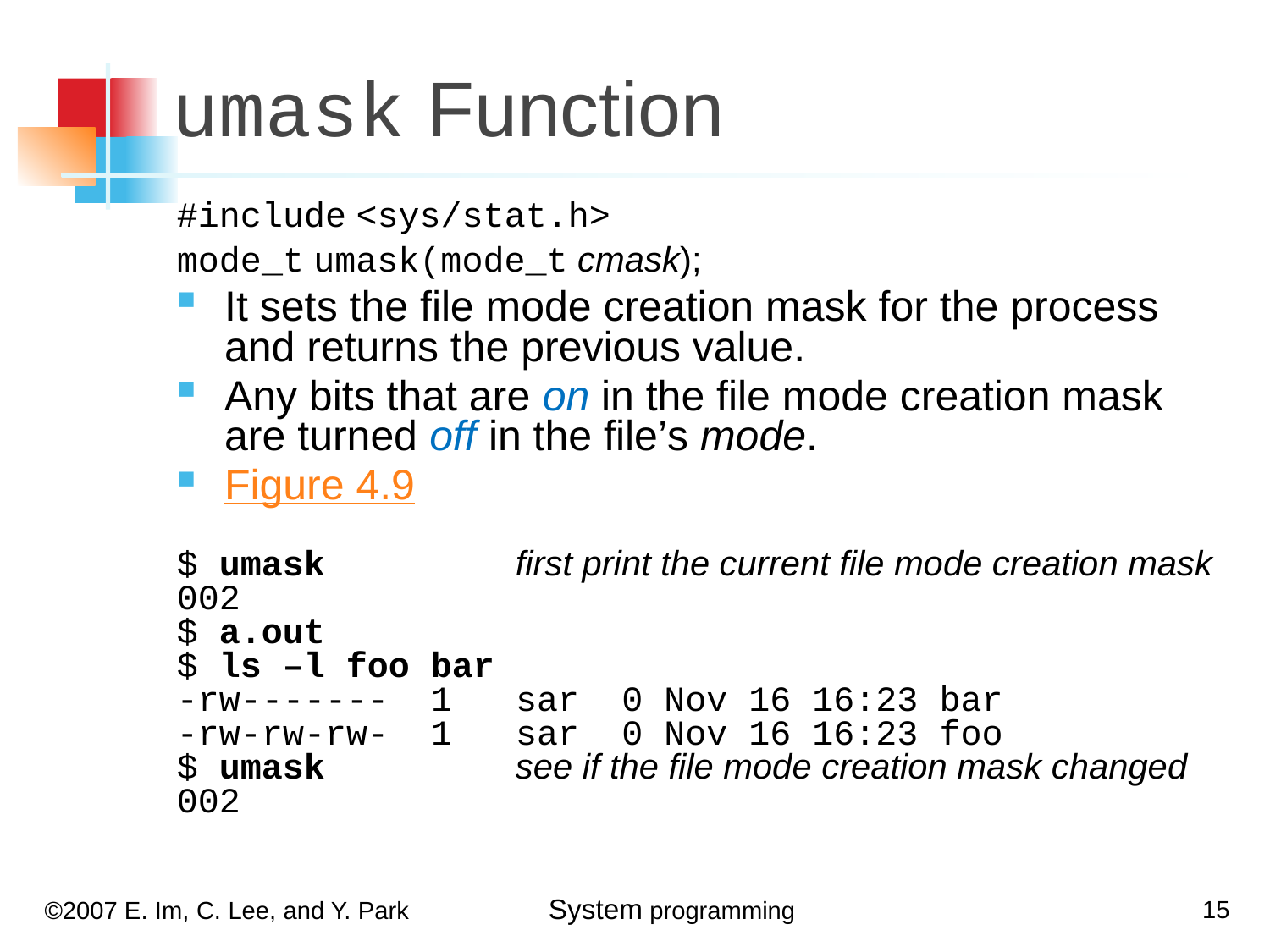

# umask Function
#include <sys/stat.h>
mode_t umask(mode_t cmask);
It sets the file mode creation mask for the process and returns the previous value.
Any bits that are on in the file mode creation mask are turned off in the file’s mode.
Figure 4.9

$ umask         first print the current file mode creation mask
002
$ a.out
$ ls –l foo bar
-rw-------  1   sar  0 Nov 16 16:23 bar
-rw-rw-rw-  1   sar  0 Nov 16 16:23 foo
$ umask         see if the file mode creation mask changed
002
15
©2007 E. Im, C. Lee, and Y. Park